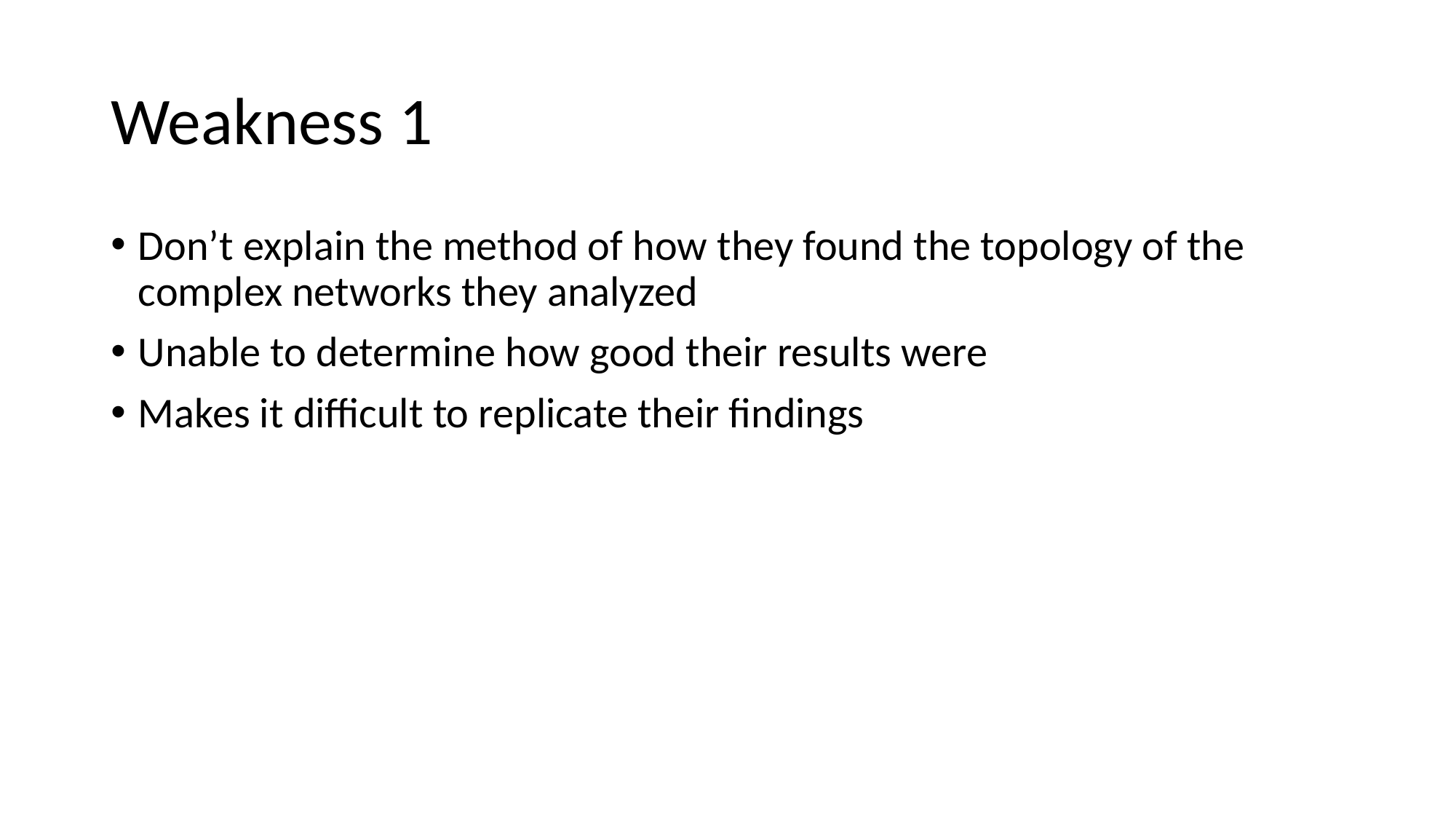

# Weakness 1
Don’t explain the method of how they found the topology of the complex networks they analyzed
Unable to determine how good their results were
Makes it difficult to replicate their findings